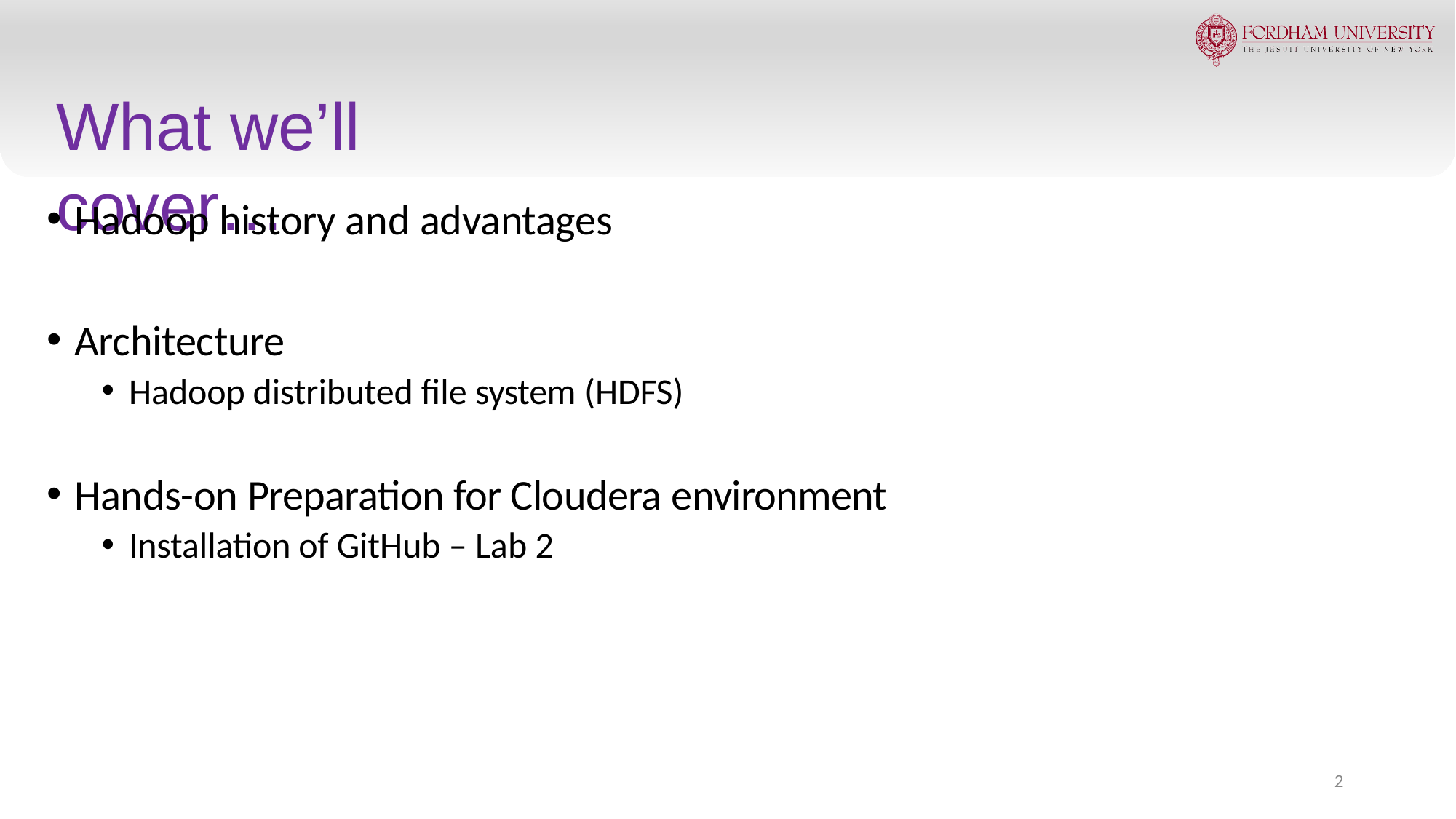

# What we’ll cover…
Hadoop history and advantages

Architecture
Hadoop distributed file system (HDFS)

Hands-on Preparation for Cloudera environment
Installation of GitHub – Lab 2
2